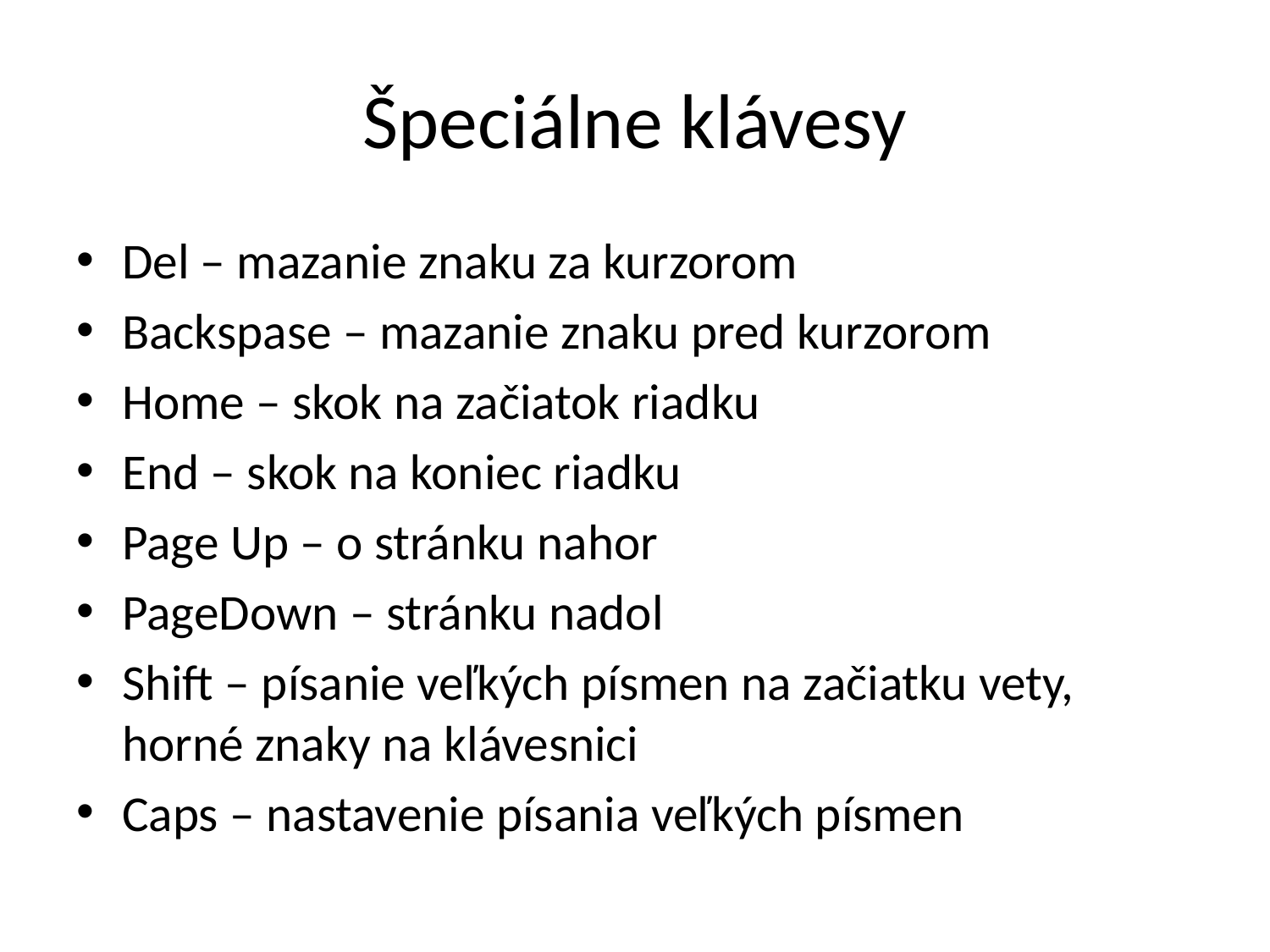

# Špeciálne klávesy
Del – mazanie znaku za kurzorom
Backspase – mazanie znaku pred kurzorom
Home – skok na začiatok riadku
End – skok na koniec riadku
Page Up – o stránku nahor
PageDown – stránku nadol
Shift – písanie veľkých písmen na začiatku vety, horné znaky na klávesnici
Caps – nastavenie písania veľkých písmen